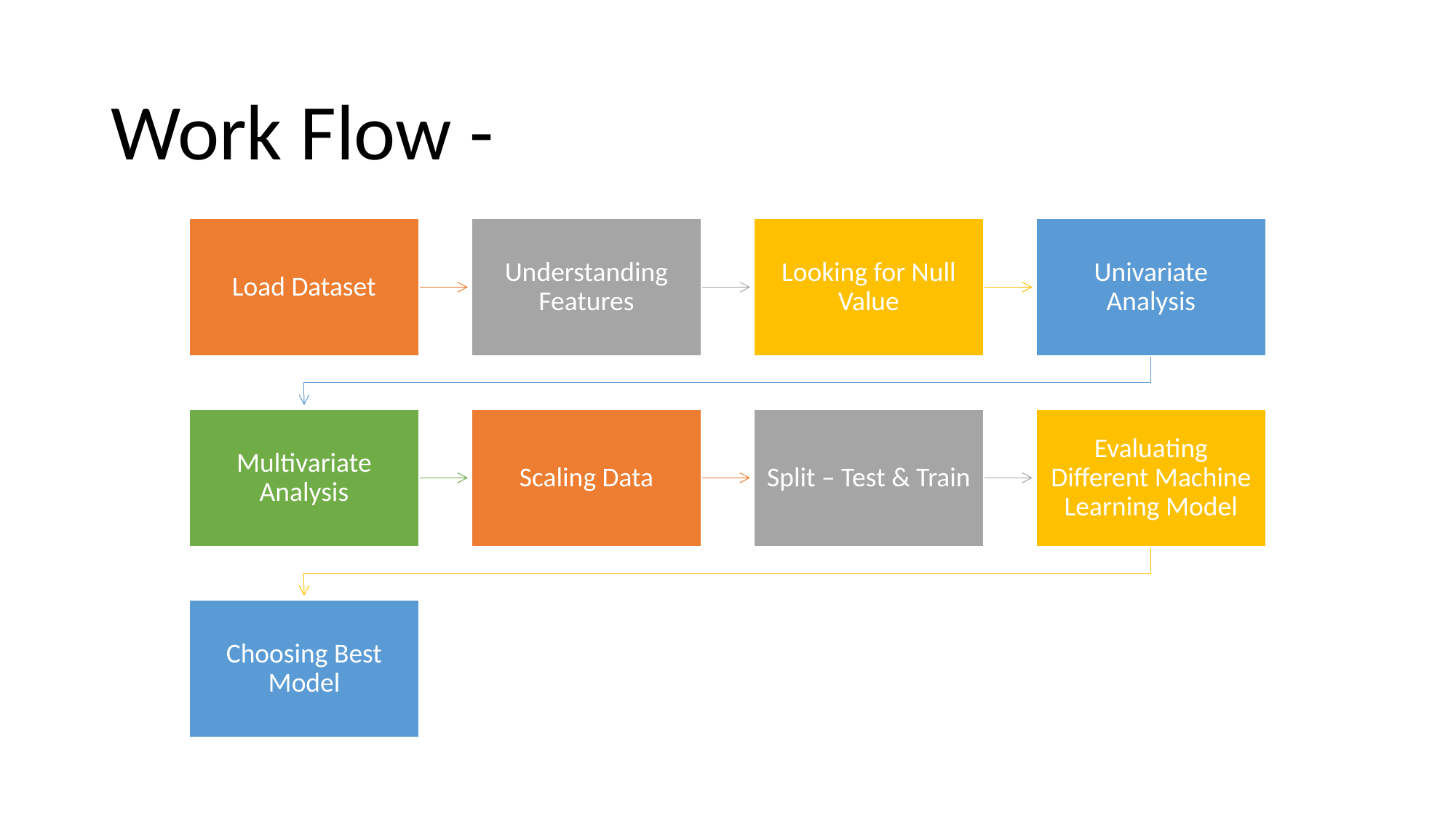

# Work Flow -

Load Dataset

Understanding Features

Looking for Null Value

Univariate Analysis

Multivariate Analysis

Scaling Data

Split – Test & Train

Evaluating Different Machine Learning Model
Choosing Best Model